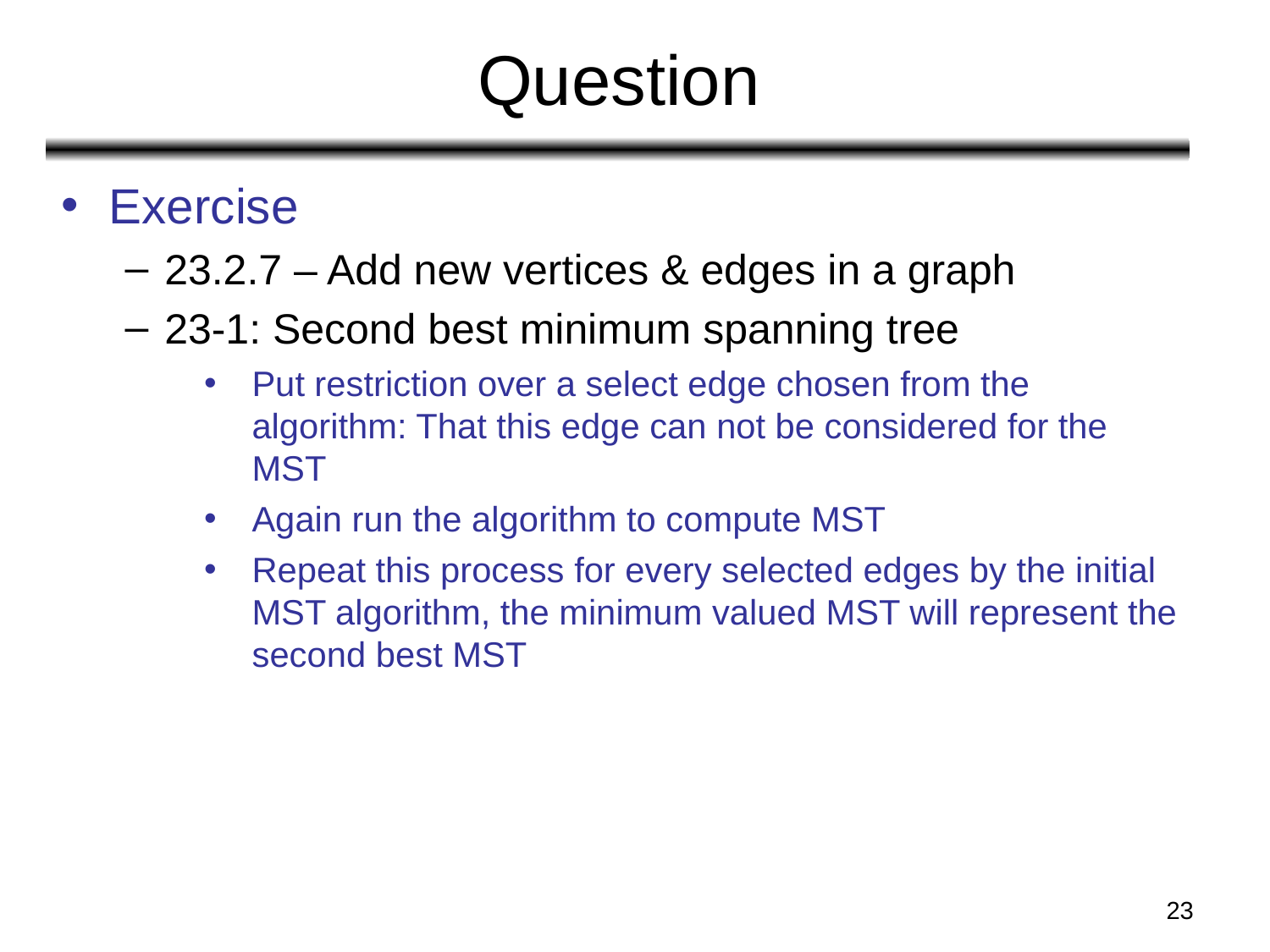

# Question
Exercise
23.2.7 – Add new vertices & edges in a graph
23-1: Second best minimum spanning tree
Put restriction over a select edge chosen from the algorithm: That this edge can not be considered for the MST
Again run the algorithm to compute MST
Repeat this process for every selected edges by the initial MST algorithm, the minimum valued MST will represent the second best MST

23